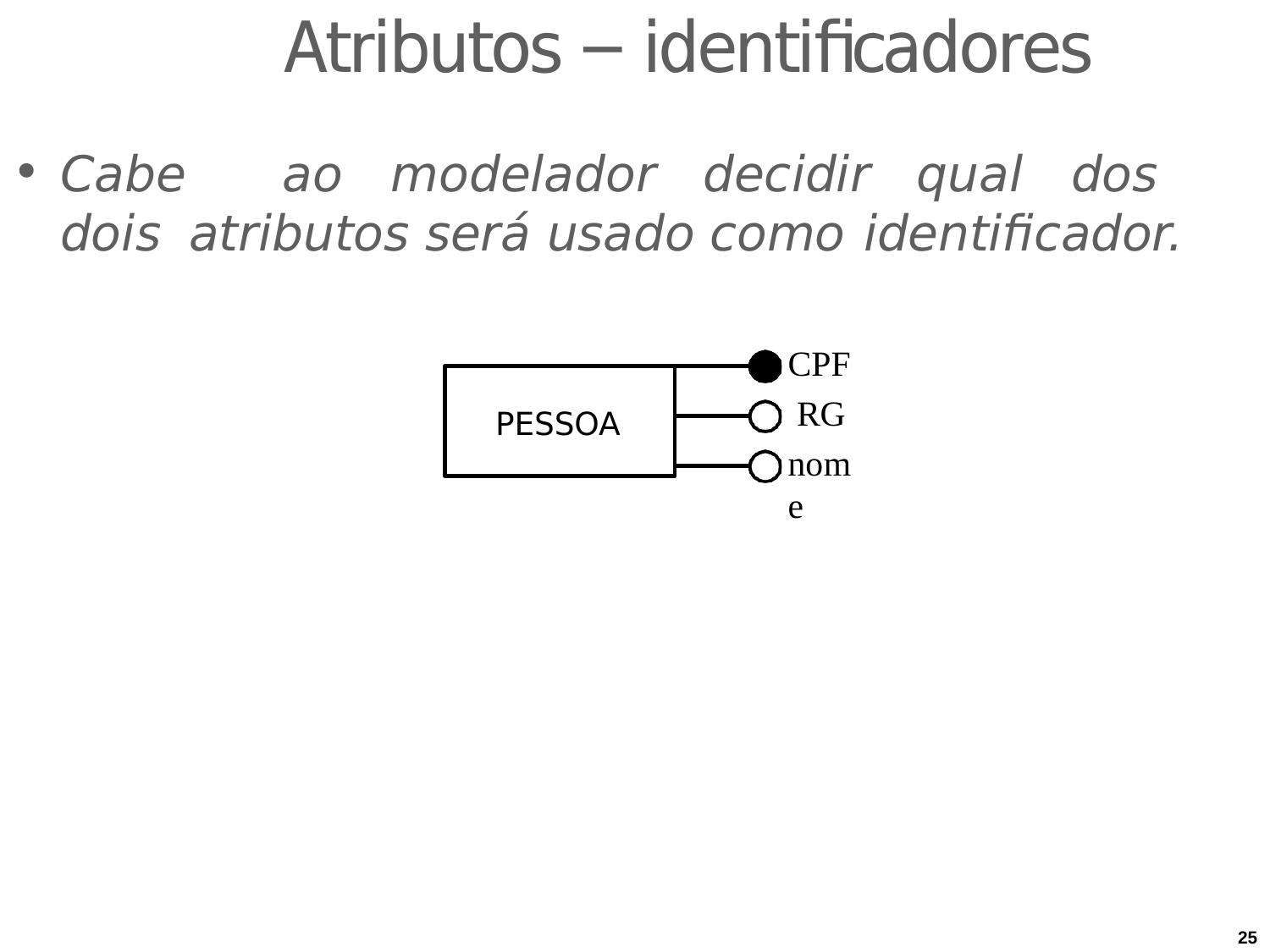

# Atributos – identificadores
Cabe	ao	modelador	decidir	qual	dos	dois  atributos será usado como identificador.
CPF  RG
nome

PESSOA
25